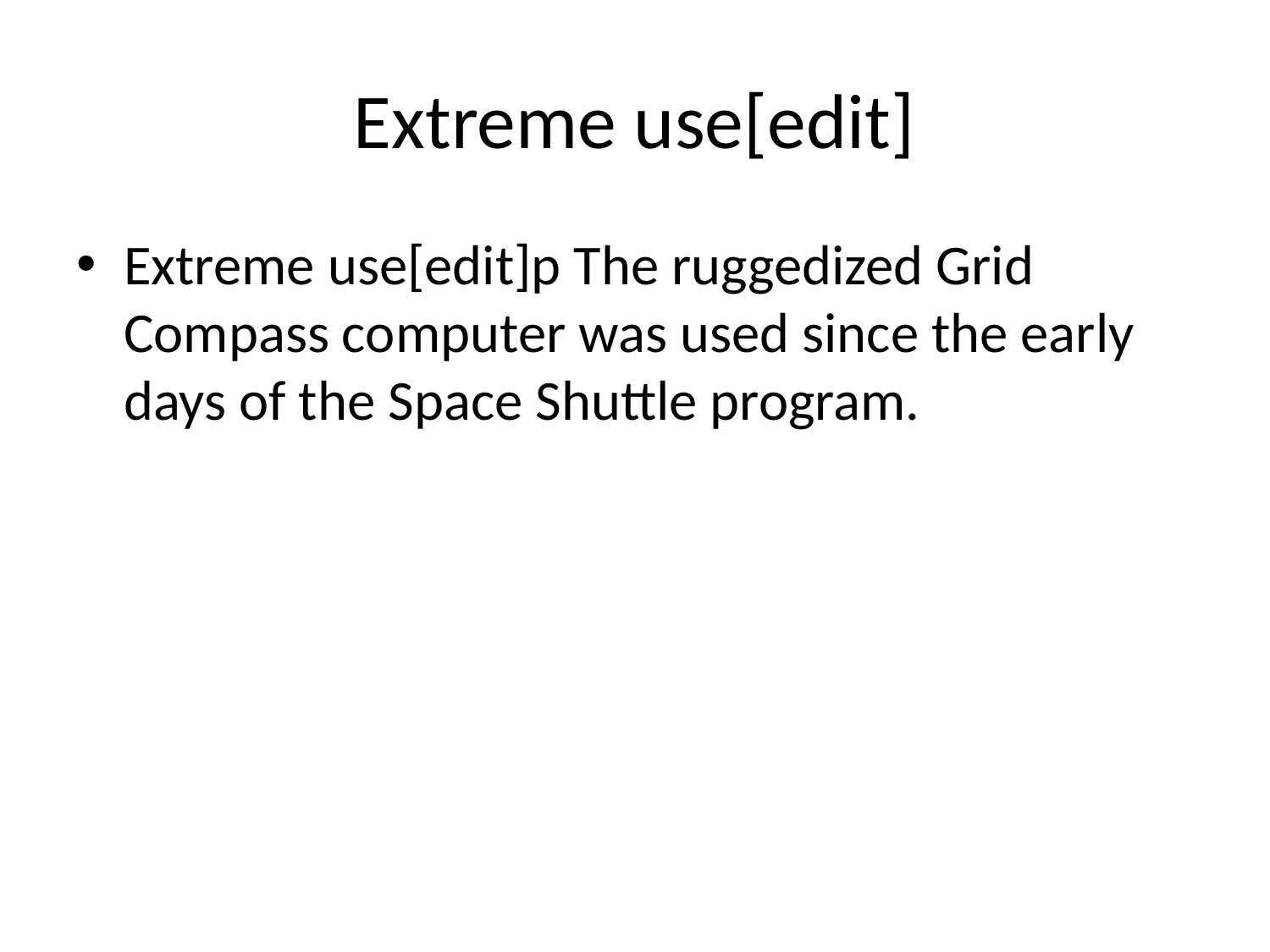

# Extreme use[edit]
Extreme use[edit]p The ruggedized Grid Compass computer was used since the early days of the Space Shuttle program.